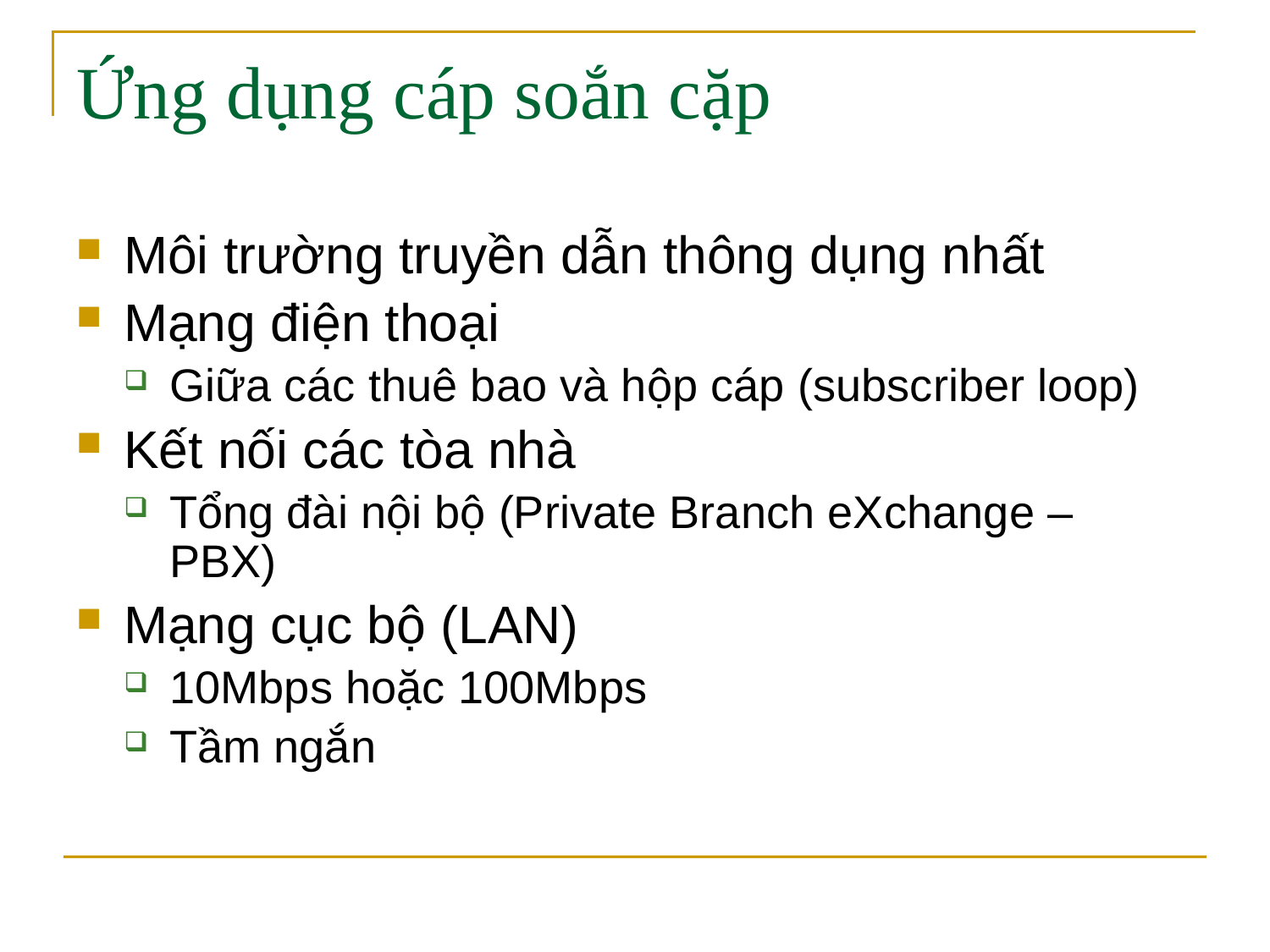

# Ứng dụng cáp soắn cặp
Môi trường truyền dẫn thông dụng nhất
Mạng điện thoại
Giữa các thuê bao và hộp cáp (subscriber loop)
Kết nối các tòa nhà
Tổng đài nội bộ (Private Branch eXchange – PBX)
Mạng cục bộ (LAN)
10Mbps hoặc 100Mbps
Tầm ngắn